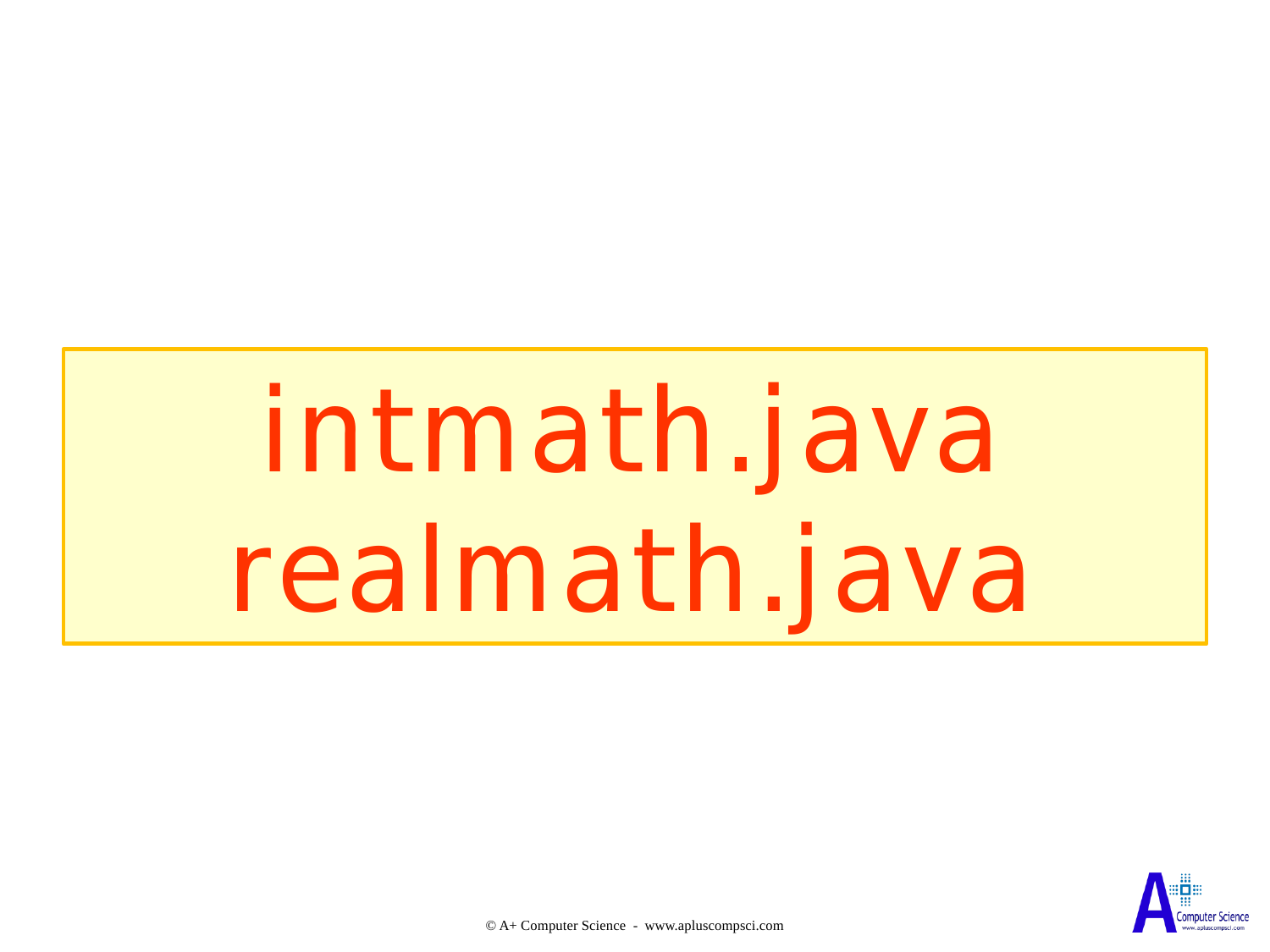

intmath.java
realmath.java

© A+ Computer Science  -  www.apluscompsci.com